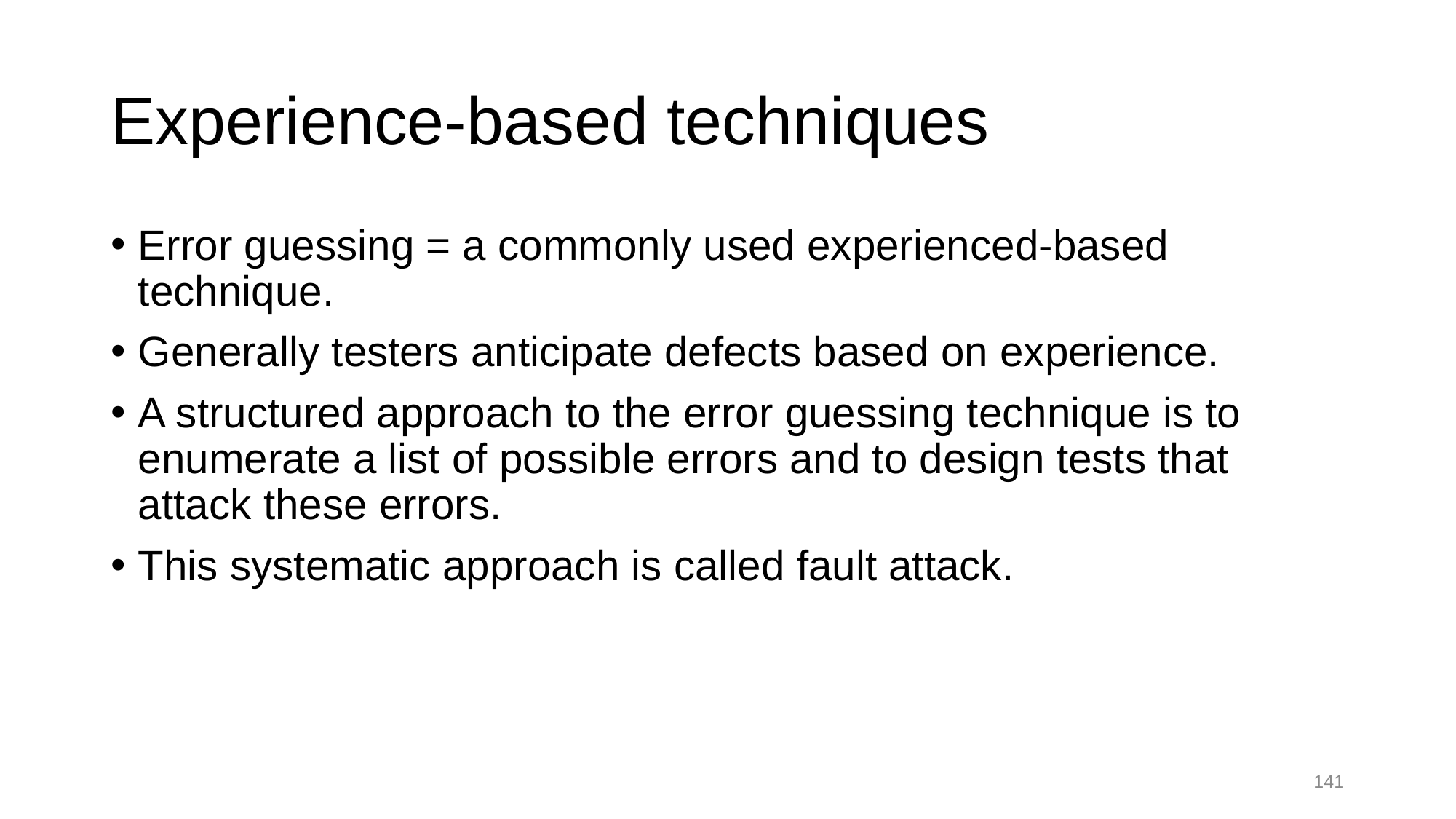

# Experience-based techniques
Error guessing = a commonly used experienced-based technique.
Generally testers anticipate defects based on experience.
A structured approach to the error guessing technique is to enumerate a list of possible errors and to design tests that attack these errors.
This systematic approach is called fault attack.
141